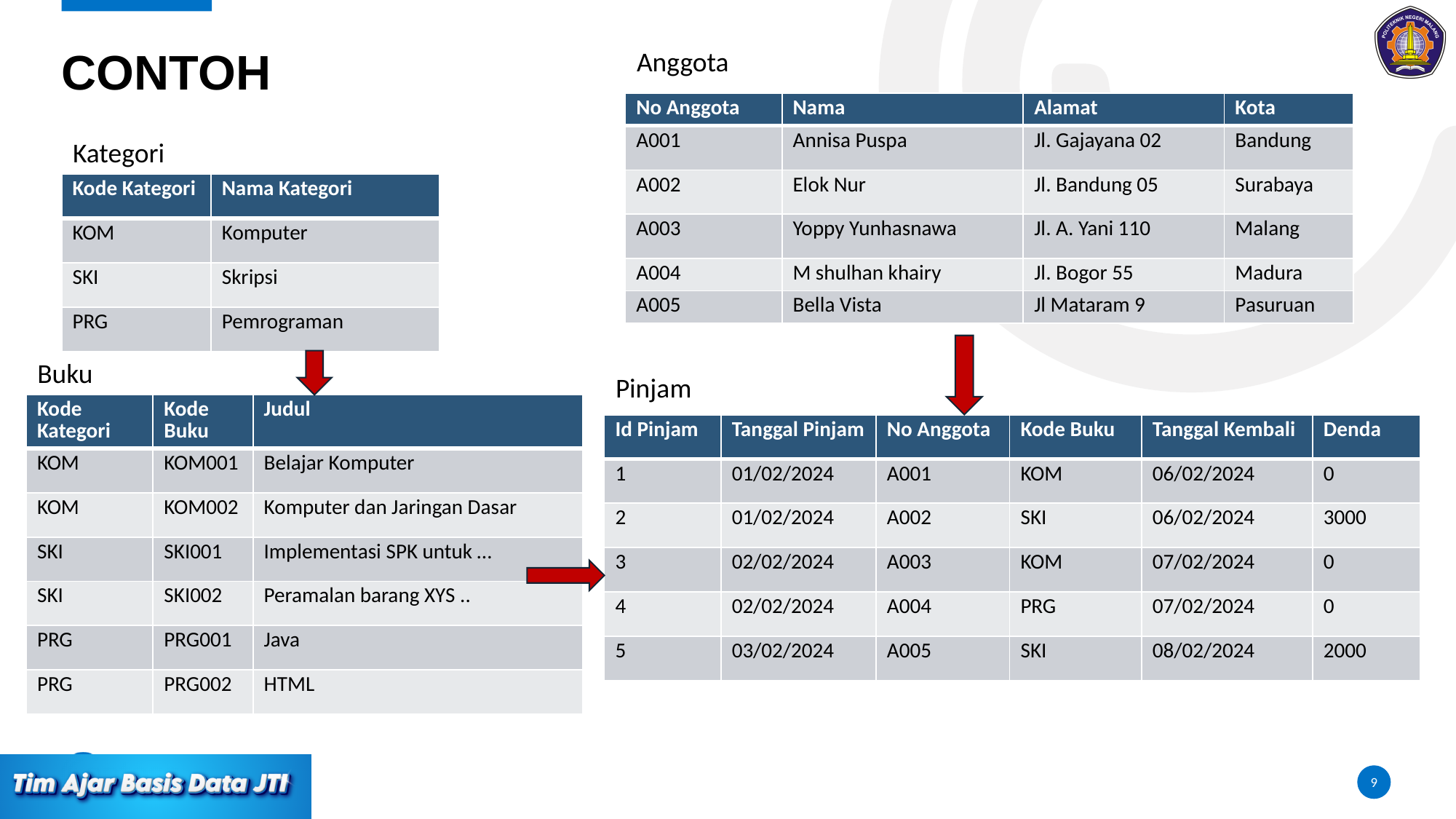

# Contoh
Anggota
| No Anggota | Nama | Alamat | Kota |
| --- | --- | --- | --- |
| A001 | Annisa Puspa | Jl. Gajayana 02 | Bandung |
| A002 | Elok Nur | Jl. Bandung 05 | Surabaya |
| A003 | Yoppy Yunhasnawa | Jl. A. Yani 110 | Malang |
| A004 | M shulhan khairy | Jl. Bogor 55 | Madura |
| A005 | Bella Vista | Jl Mataram 9 | Pasuruan |
Kategori
| Kode Kategori | Nama Kategori |
| --- | --- |
| KOM | Komputer |
| SKI | Skripsi |
| PRG | Pemrograman |

Buku

Pinjam
| Kode Kategori | Kode Buku | Judul |
| --- | --- | --- |
| KOM | KOM001 | Belajar Komputer |
| KOM | KOM002 | Komputer dan Jaringan Dasar |
| SKI | SKI001 | Implementasi SPK untuk … |
| SKI | SKI002 | Peramalan barang XYS .. |
| PRG | PRG001 | Java |
| PRG | PRG002 | HTML |
| Id Pinjam | Tanggal Pinjam | No Anggota | Kode Buku | Tanggal Kembali | Denda |
| --- | --- | --- | --- | --- | --- |
| 1 | 01/02/2024 | A001 | KOM | 06/02/2024 | 0 |
| 2 | 01/02/2024 | A002 | SKI | 06/02/2024 | 3000 |
| 3 | 02/02/2024 | A003 | KOM | 07/02/2024 | 0 |
| 4 | 02/02/2024 | A004 | PRG | 07/02/2024 | 0 |
| 5 | 03/02/2024 | A005 | SKI | 08/02/2024 | 2000 |

9